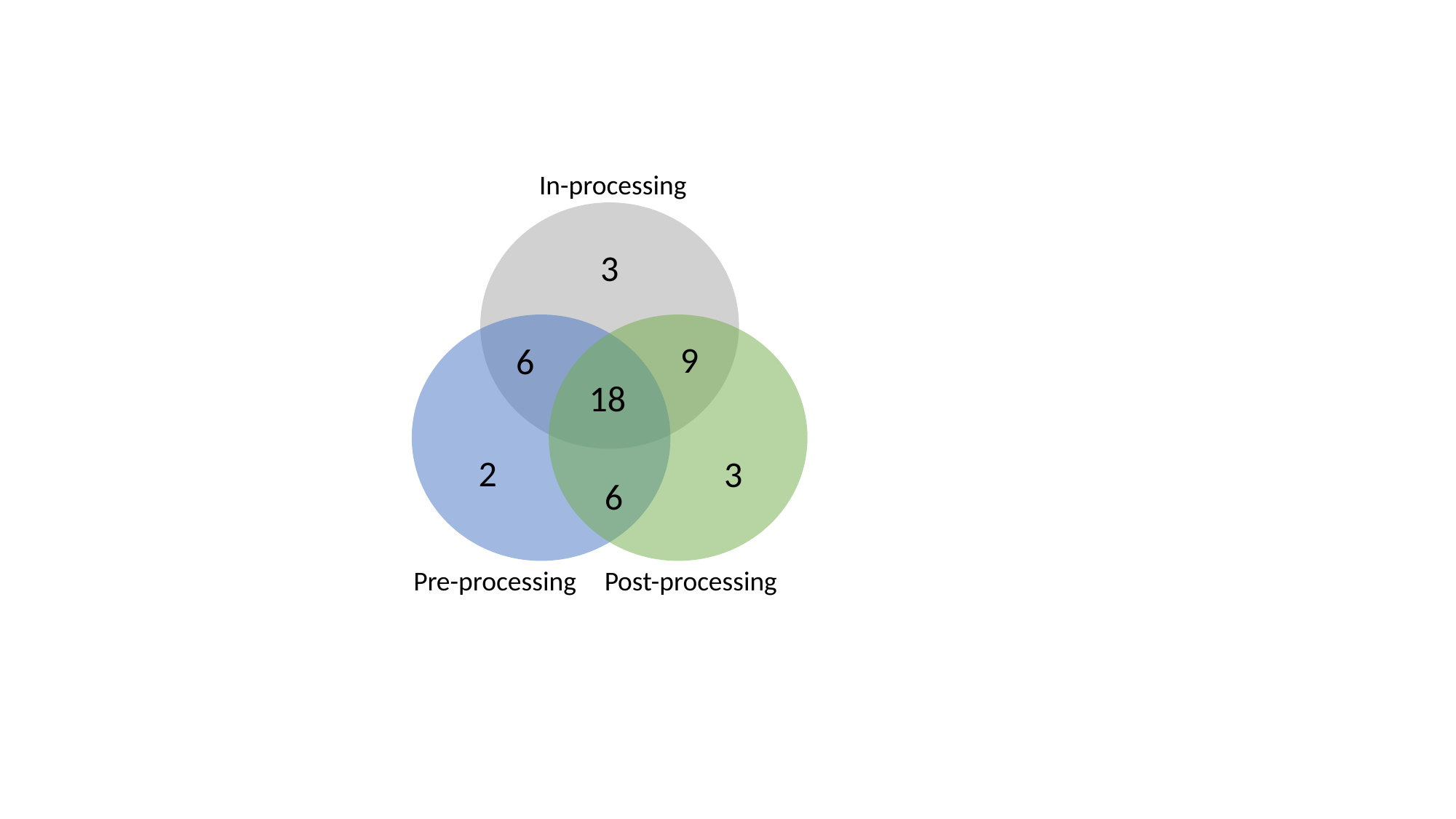

In-processing

3

9
6
18
2
3
6
Pre-processing
Post-processing